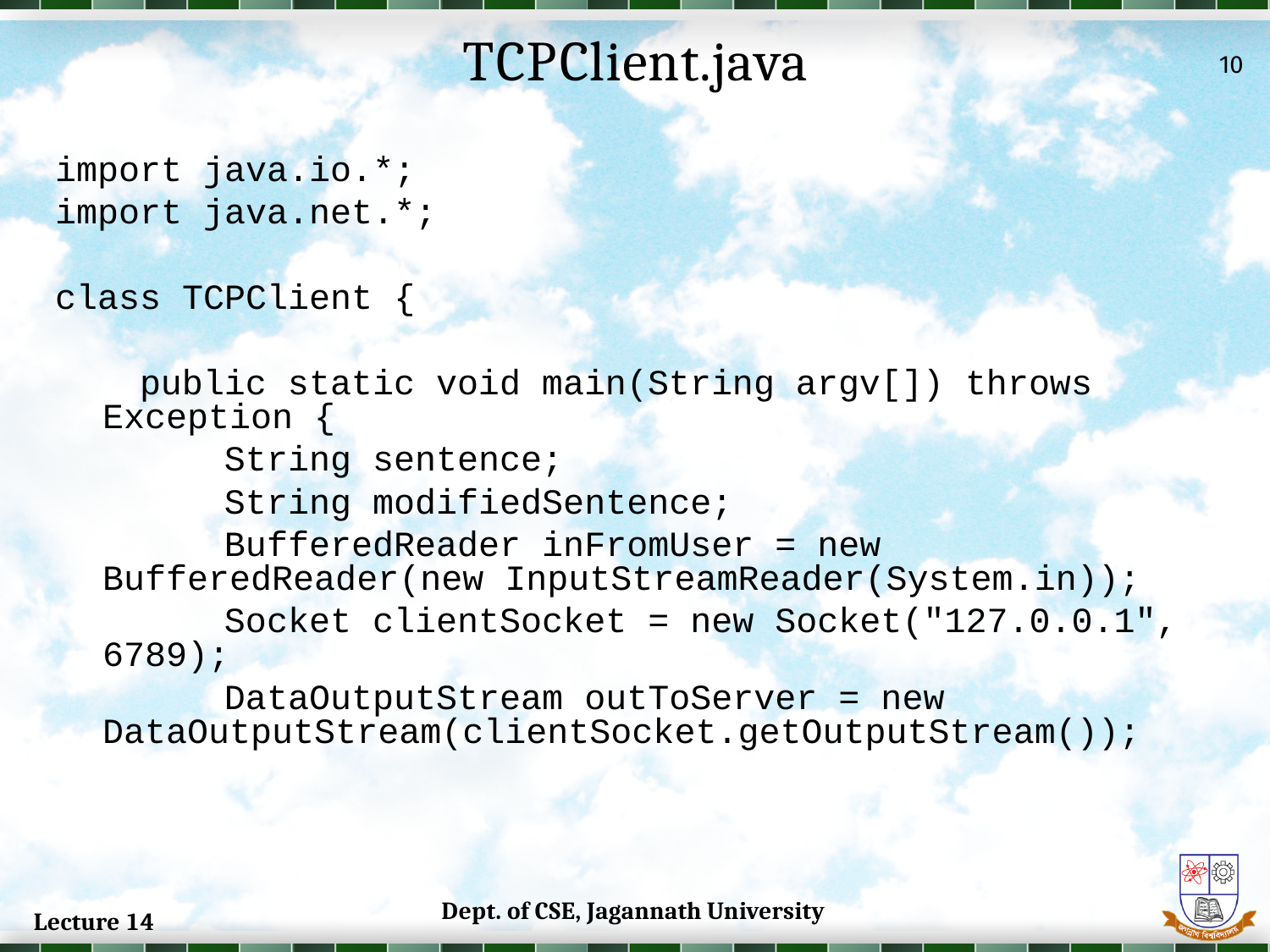

TCPClient.java
10
import java.io.*;
import java.net.*;

class TCPClient {

    public static void main(String argv[]) throws Exception {
        String sentence;
        String modifiedSentence;
        BufferedReader inFromUser = new BufferedReader(new InputStreamReader(System.in));
        Socket clientSocket = new Socket("127.0.0.1", 6789);
        DataOutputStream outToServer = new DataOutputStream(clientSocket.getOutputStream());

Dept. of CSE, Jagannath University